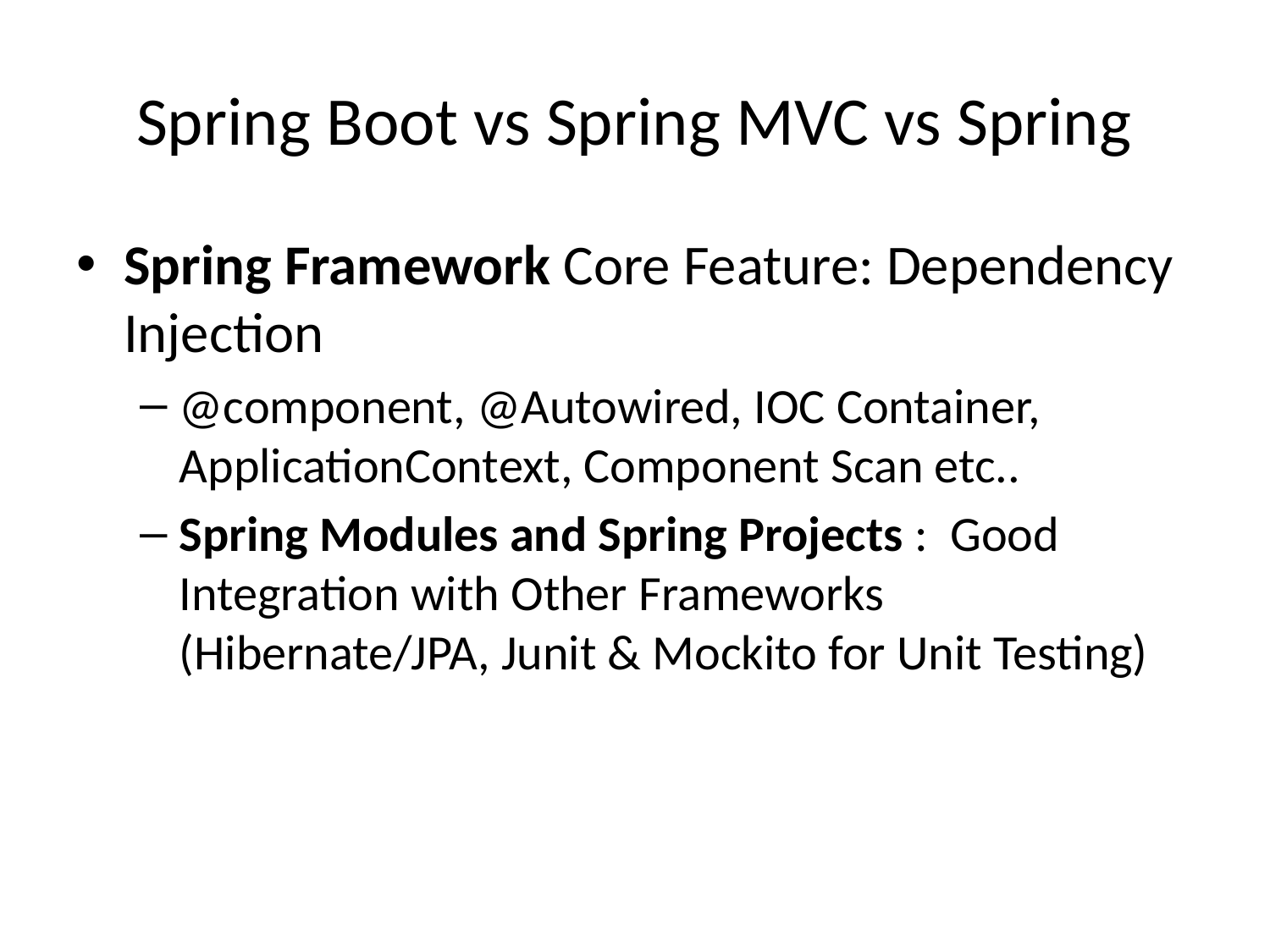

# Spring Boot vs Spring MVC vs Spring
Spring Framework Core Feature: Dependency Injection
@component, @Autowired, IOC Container, ApplicationContext, Component Scan etc..
Spring Modules and Spring Projects :  Good Integration with Other Frameworks (Hibernate/JPA, Junit & Mockito for Unit Testing)